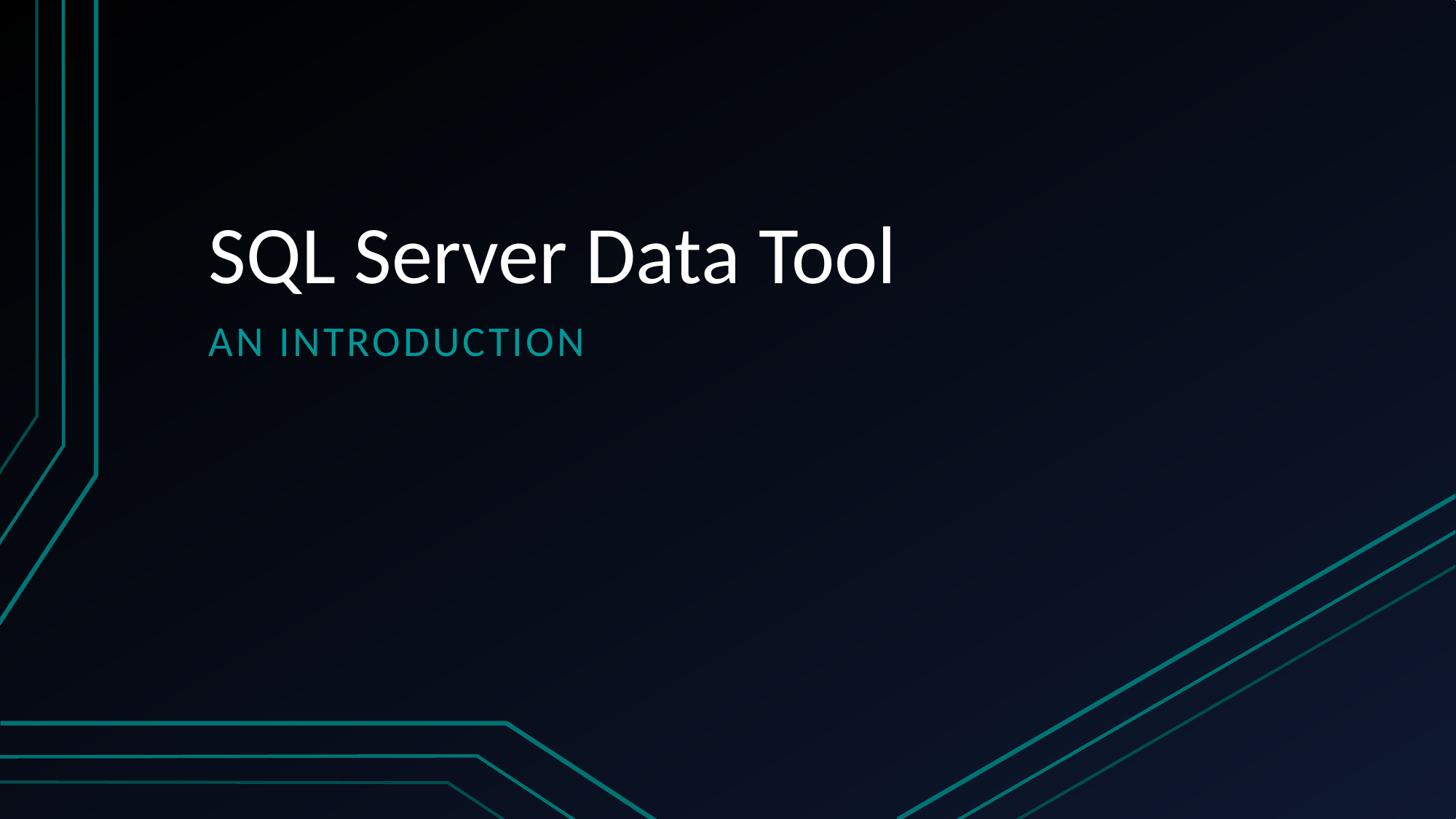

# SQL Server Data Tool
An Introduction